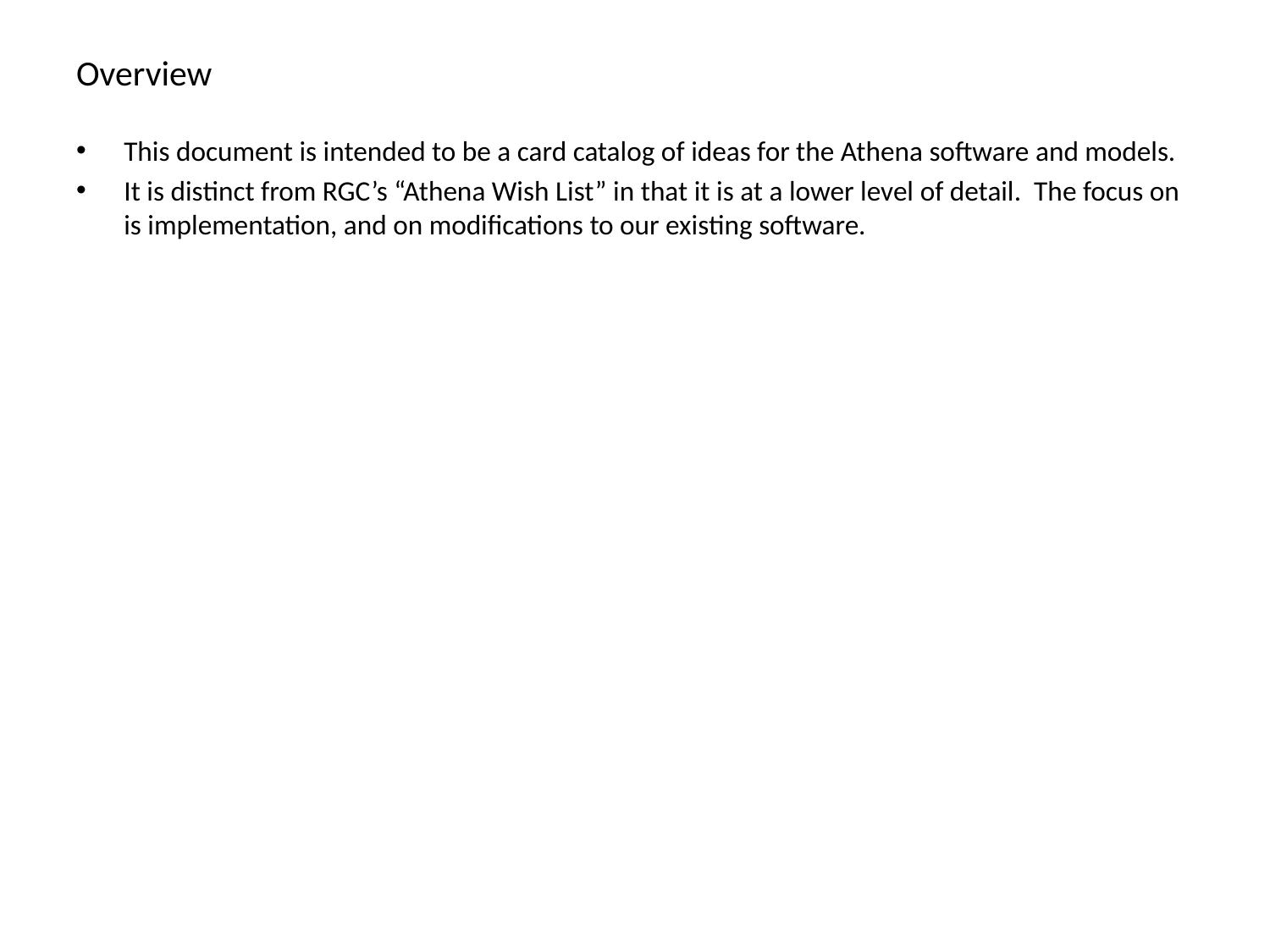

# Overview
This document is intended to be a card catalog of ideas for the Athena software and models.
It is distinct from RGC’s “Athena Wish List” in that it is at a lower level of detail.  The focus on is implementation, and on modifications to our existing software.